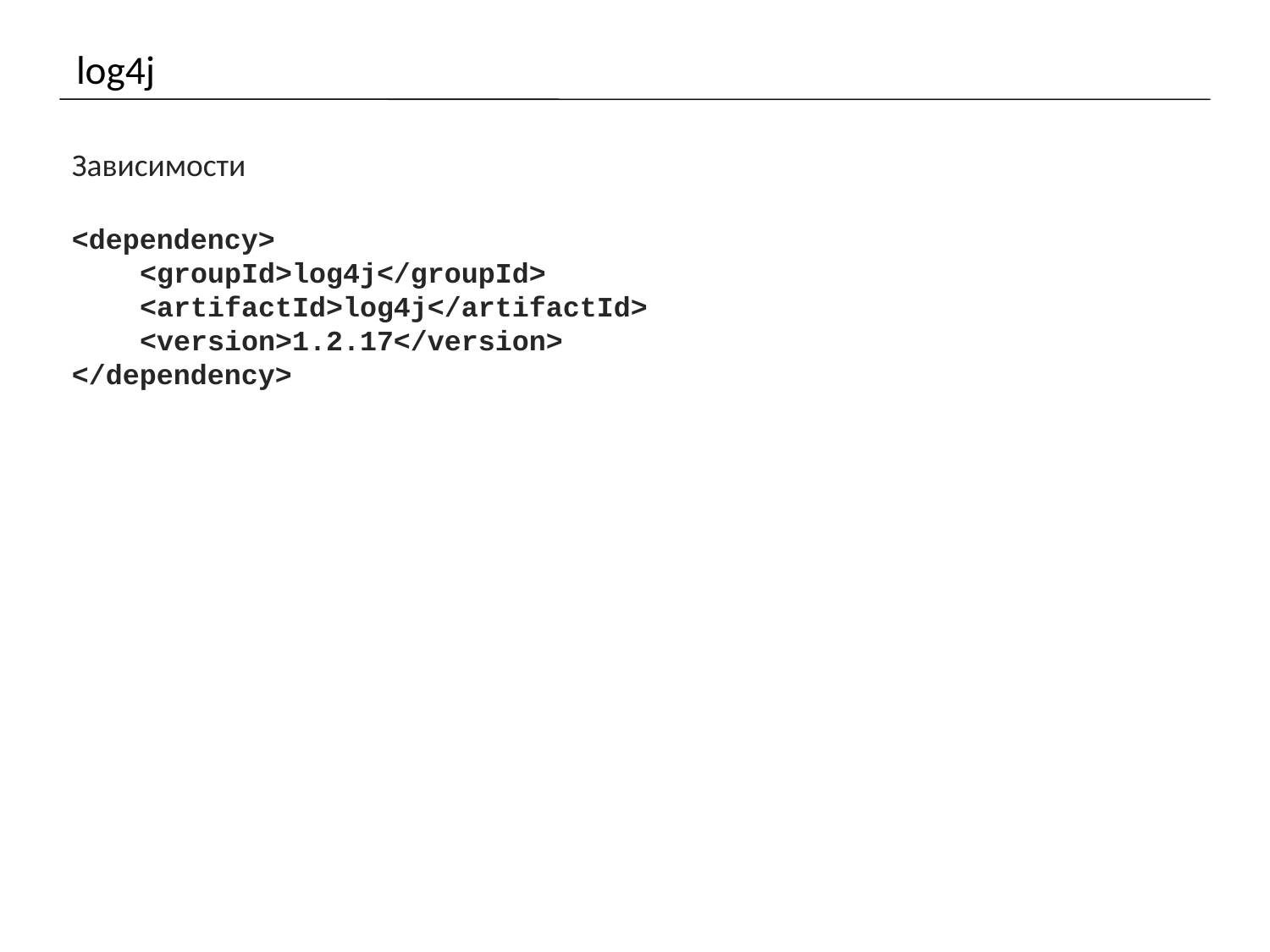

# log4j
Зависимости

<dependency>
    <groupId>log4j</groupId>
    <artifactId>log4j</artifactId>
    <version>1.2.17</version>
</dependency>